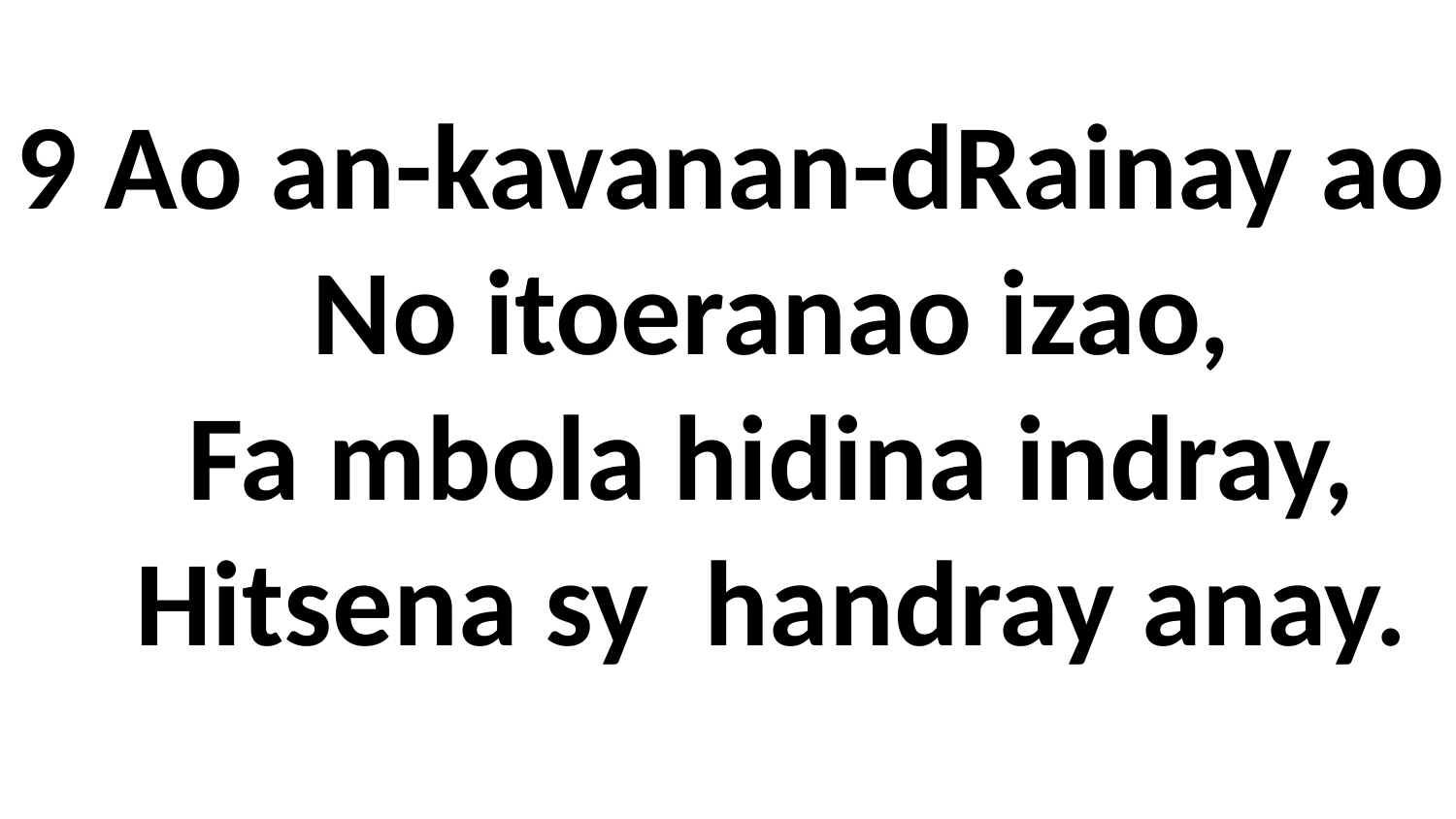

# 9 Ao an-kavanan-dRainay ao No itoeranao izao, Fa mbola hidina indray, Hitsena sy  handray anay.